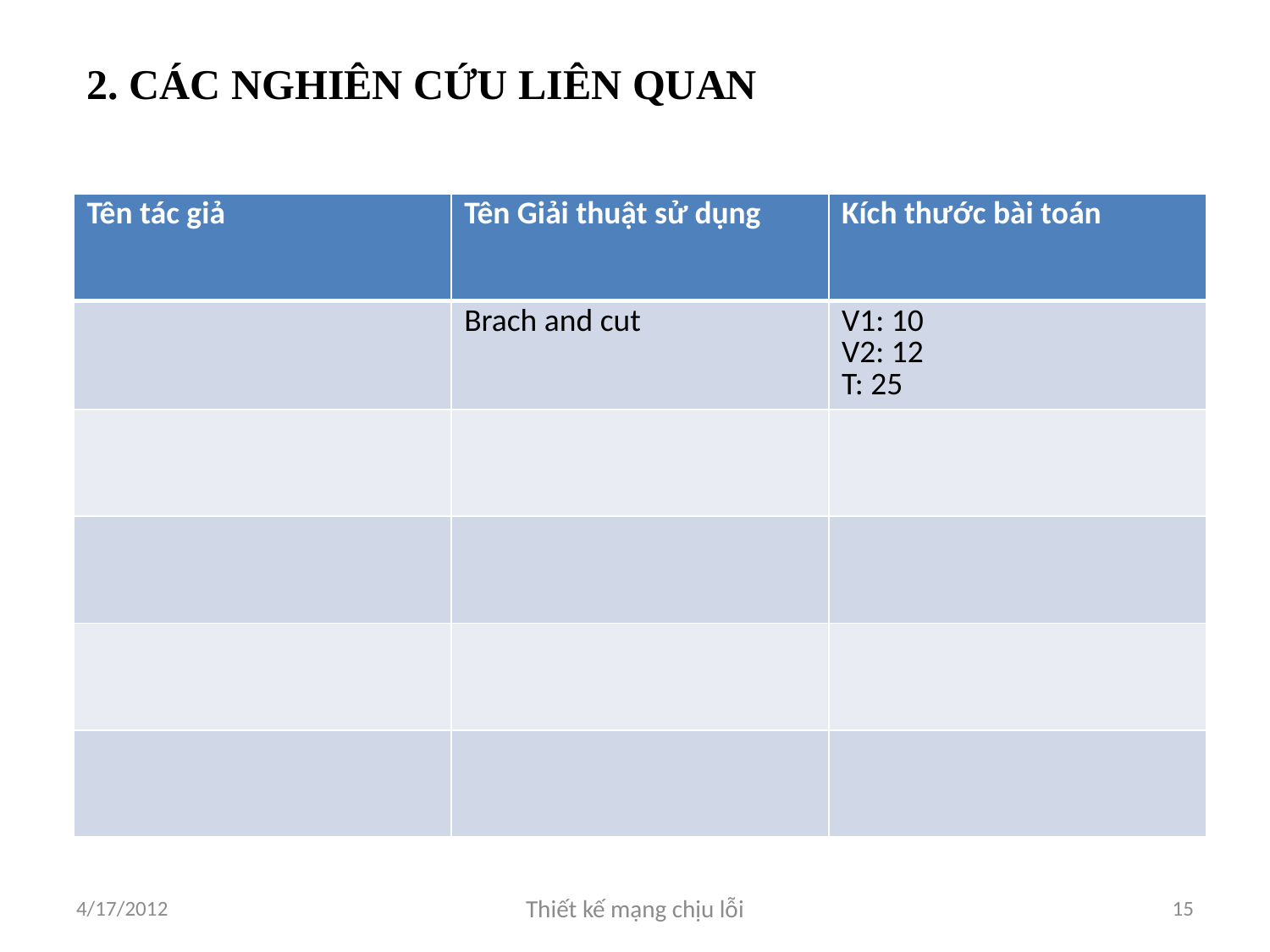

# 2. CÁC NGHIÊN CỨU LIÊN QUAN
| Tên tác giả | Tên Giải thuật sử dụng | Kích thước bài toán |
| --- | --- | --- |
|  | Brach and cut | V1: 10 V2: 12 T: 25 |
|  |  |  |
|  |  |  |
|  |  |  |
|  |  |  |
4/17/2012
Thiết kế mạng chịu lỗi
15